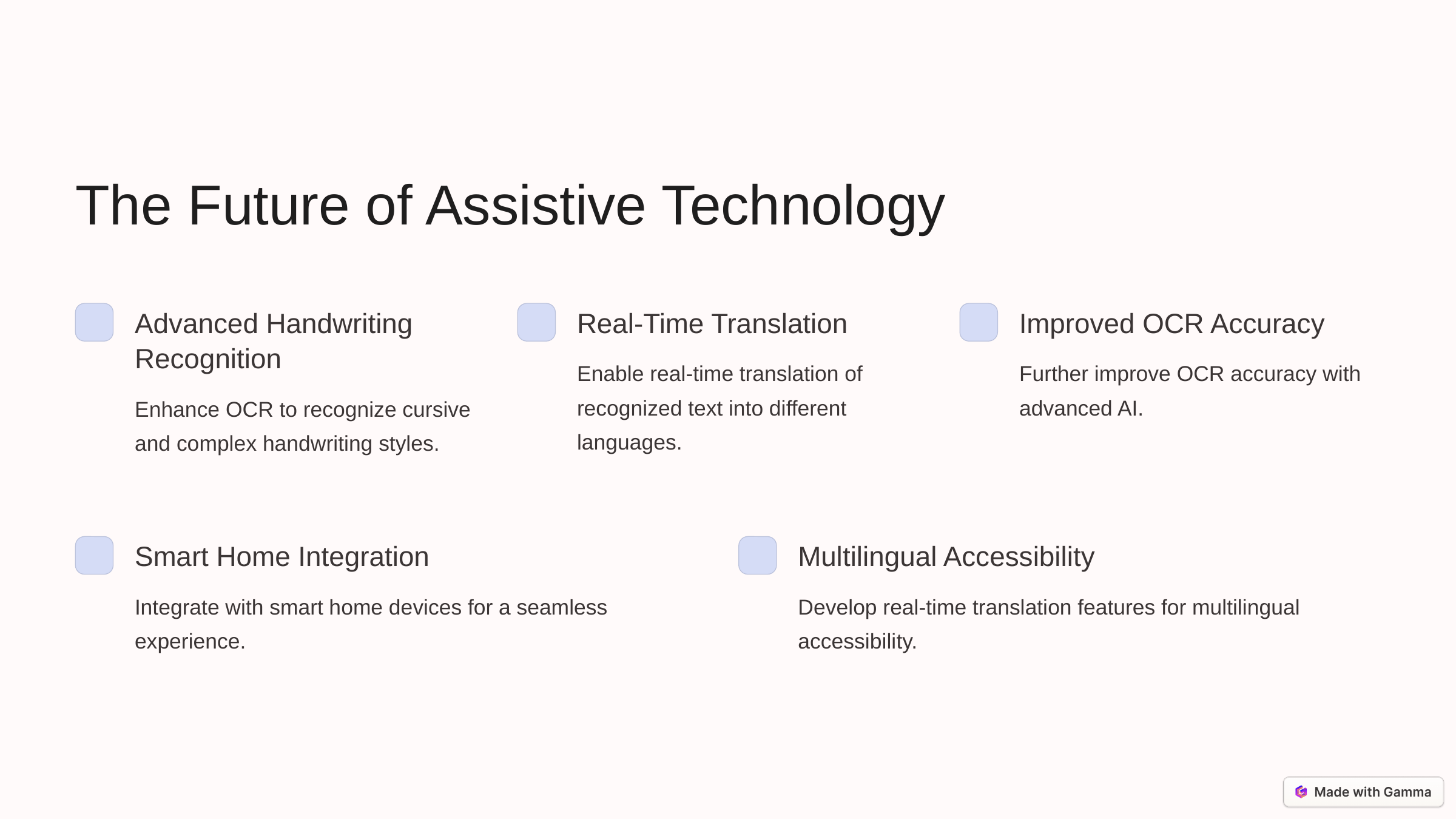

The Future of Assistive Technology

Advanced Handwriting Recognition

Real-Time Translation

Improved OCR Accuracy
Enable real-time translation of recognized text into different languages.
Further improve OCR accuracy with advanced AI.
Enhance OCR to recognize cursive and complex handwriting styles.

Smart Home Integration

Multilingual Accessibility
Integrate with smart home devices for a seamless experience.
Develop real-time translation features for multilingual accessibility.